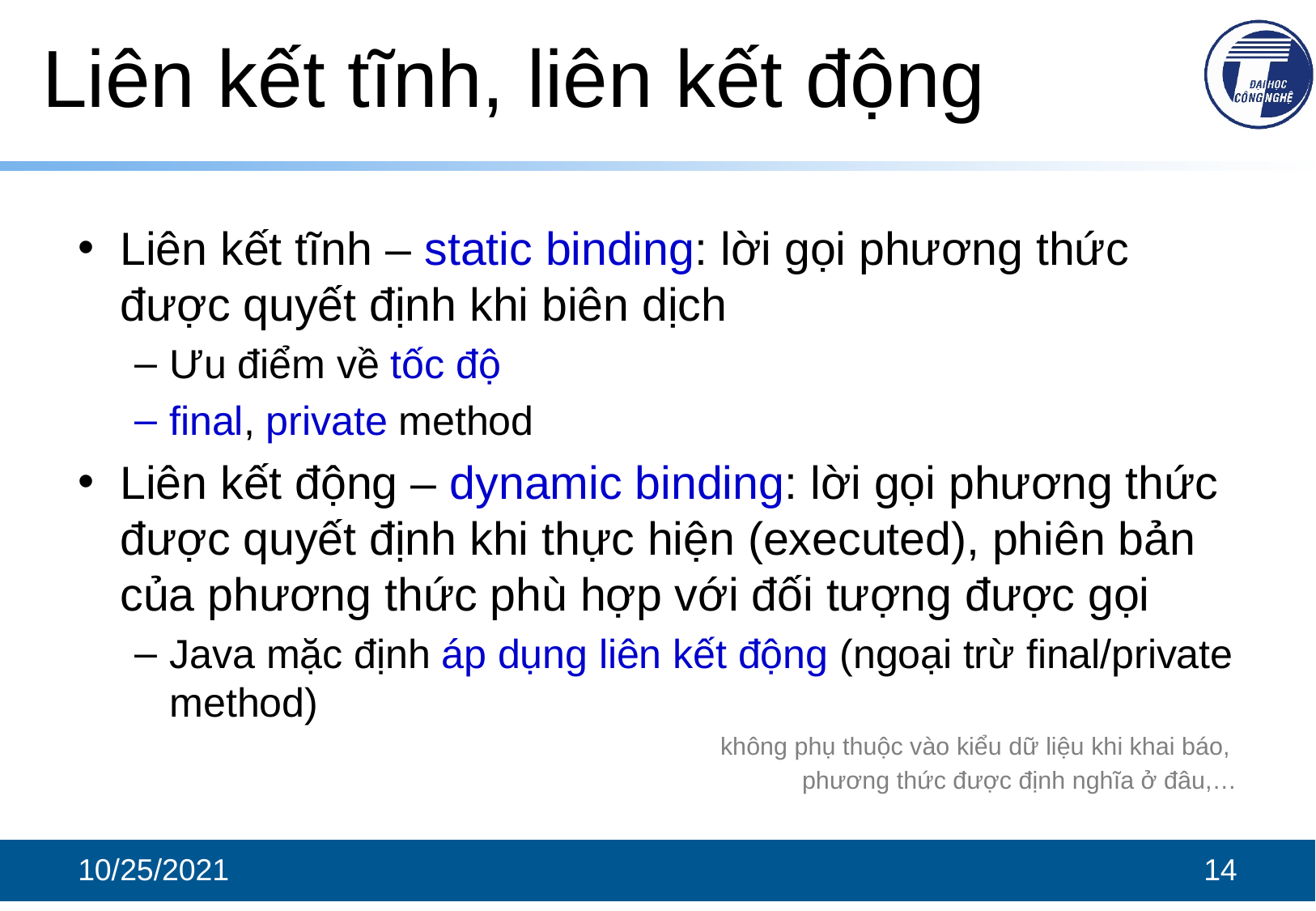

# Liên kết tĩnh, liên kết động
Liên kết tĩnh – static binding: lời gọi phương thức được quyết định khi biên dịch
Ưu điểm về tốc độ
final, private method
Liên kết động – dynamic binding: lời gọi phương thức được quyết định khi thực hiện (executed), phiên bản của phương thức phù hợp với đối tượng được gọi
Java mặc định áp dụng liên kết động (ngoại trừ final/private method)
không phụ thuộc vào kiểu dữ liệu khi khai báo,
phương thức được định nghĩa ở đâu,…
10/25/2021

14